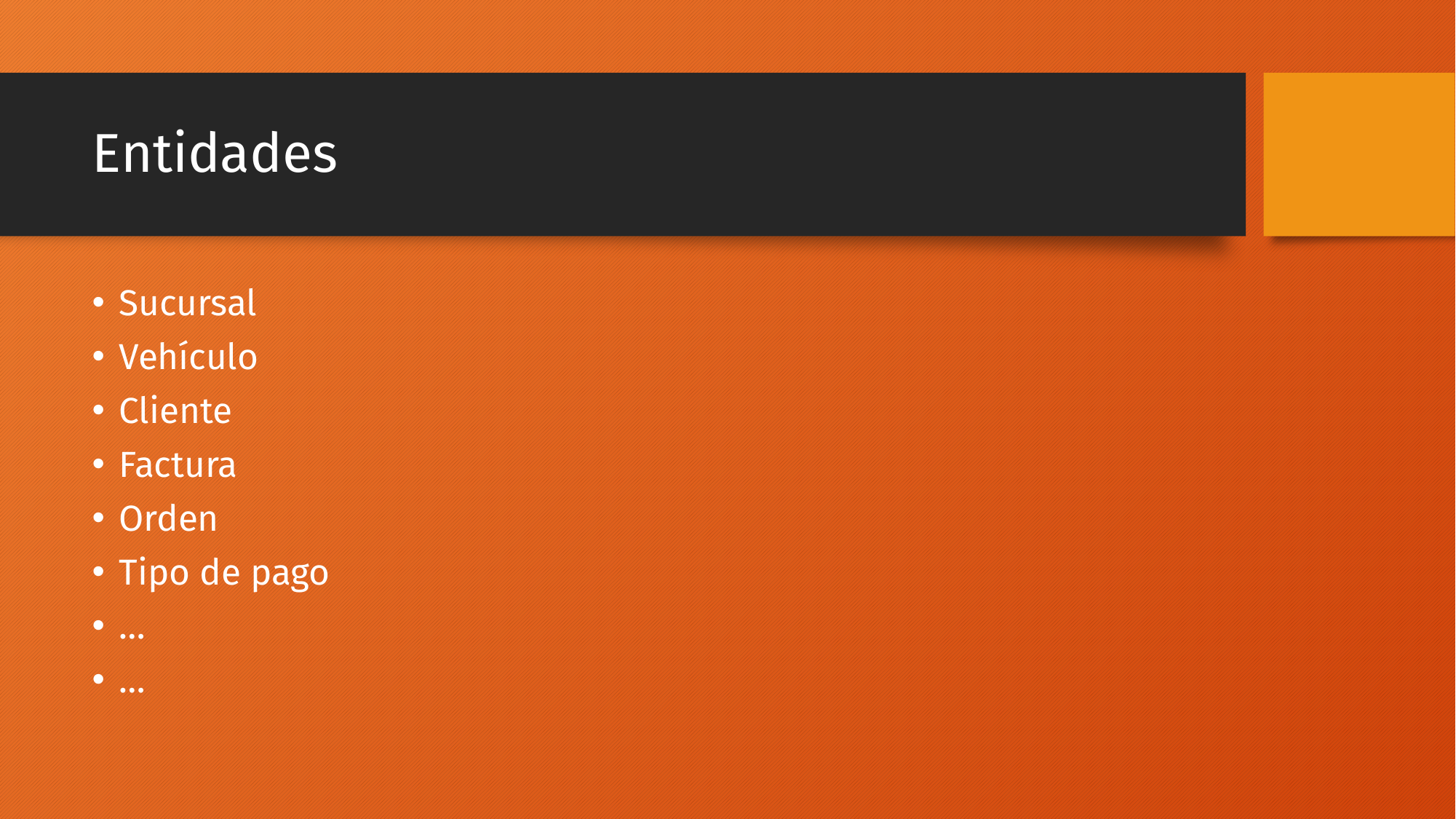

# Entidades
Sucursal
Vehículo
Cliente
Factura
Orden
Tipo de pago
…
…